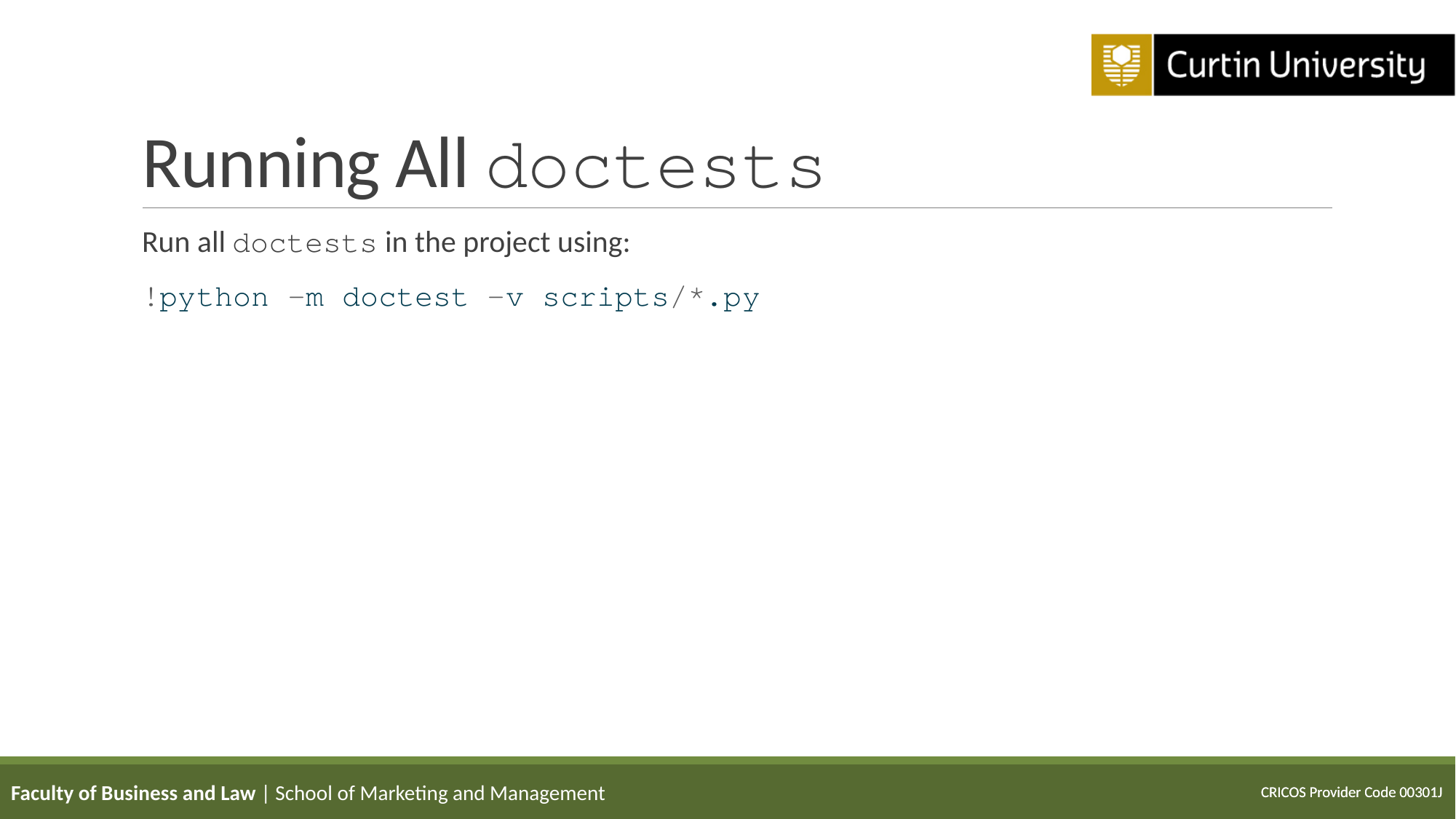

# Running All doctests
Run all doctests in the project using:
!python -m doctest -v scripts/*.py
Faculty of Business and Law | School of Marketing and Management